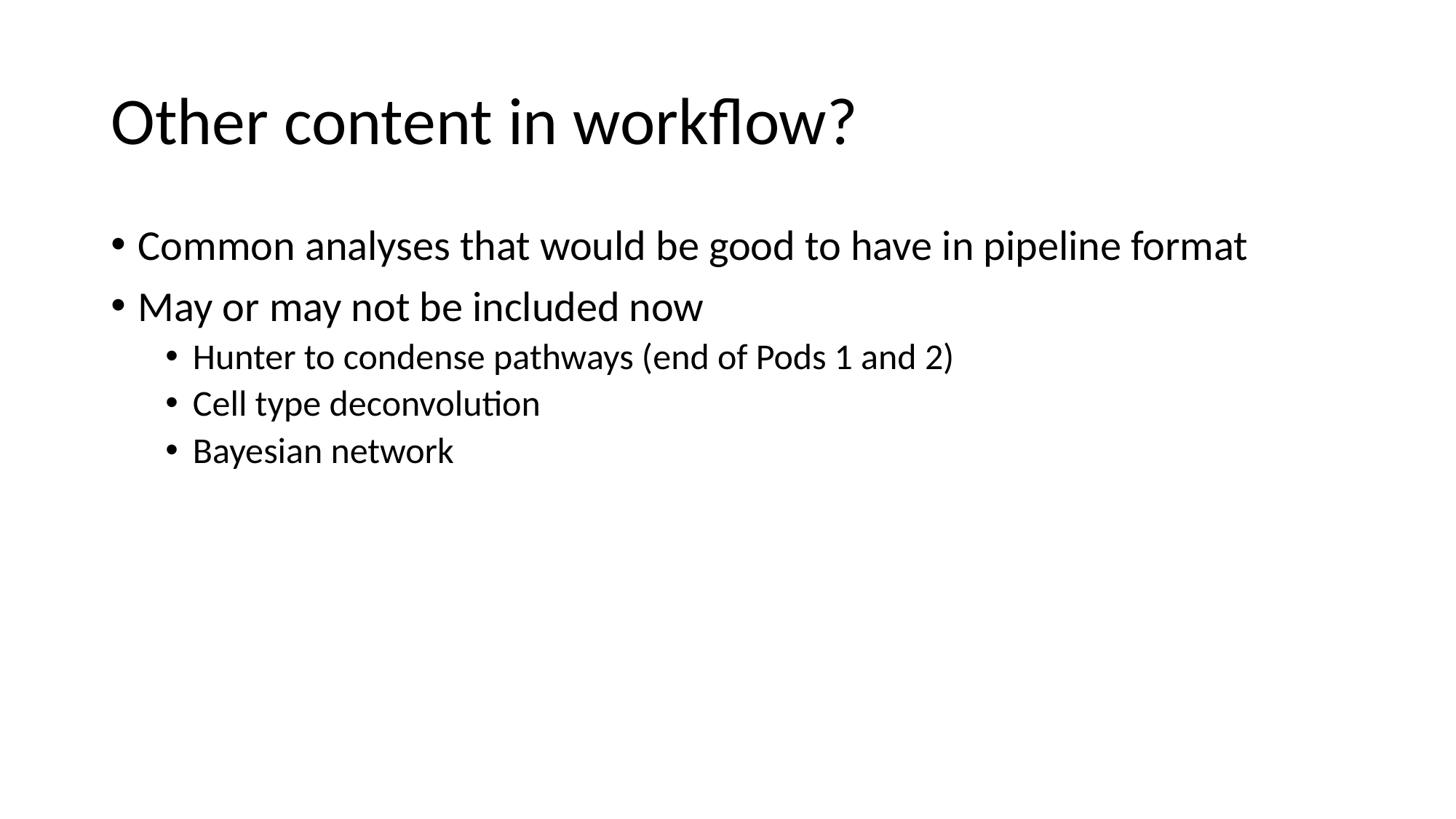

# Other content in workflow?
Common analyses that would be good to have in pipeline format
May or may not be included now
Hunter to condense pathways (end of Pods 1 and 2)
Cell type deconvolution
Bayesian network